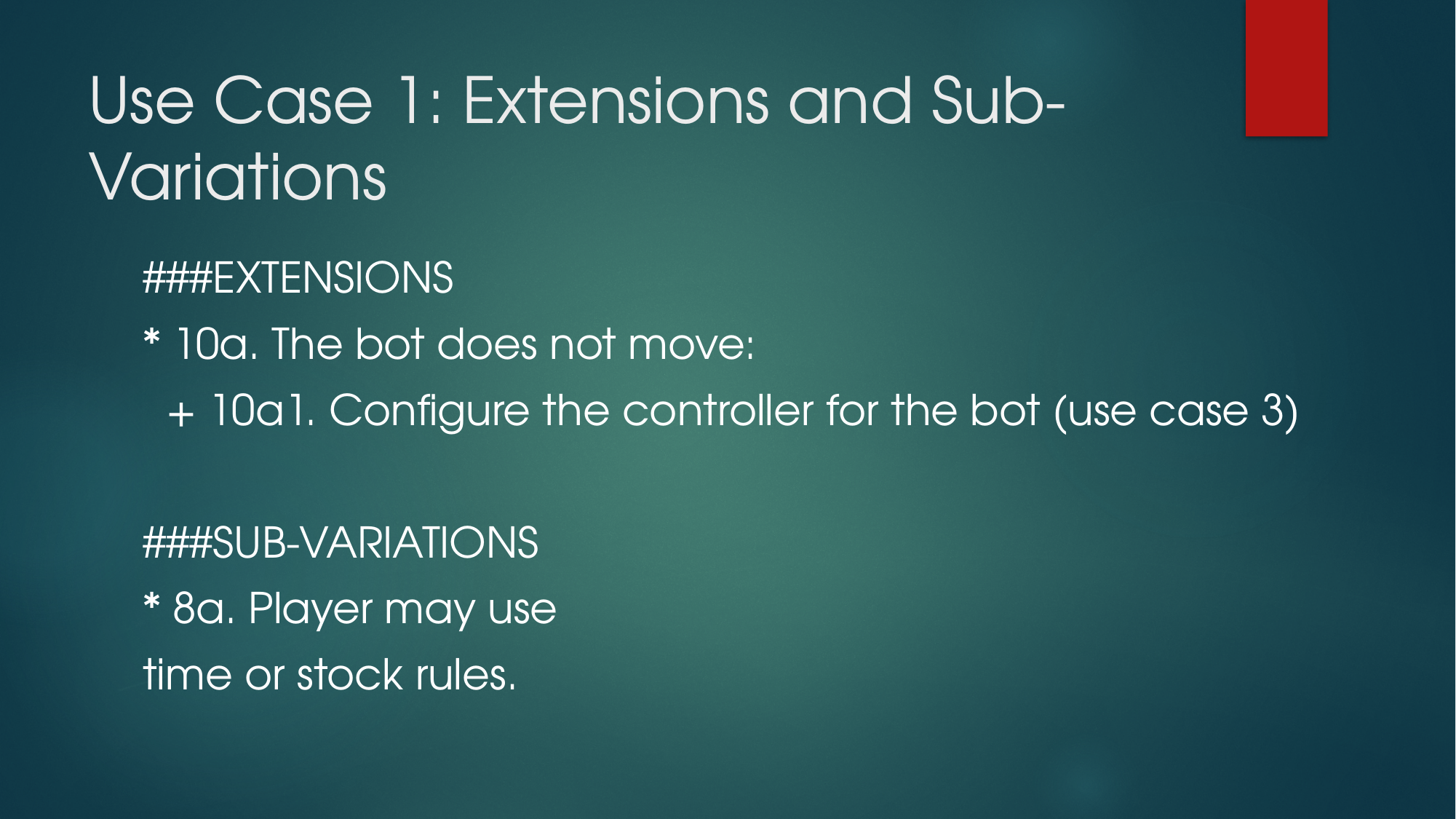

# Use Case 1: Extensions and Sub-Variations
###EXTENSIONS
* 10a. The bot does not move:
  + 10a1. Configure the controller for the bot (use case 3)

###SUB-VARIATIONS
* 8a. Player may use
time or stock rules.